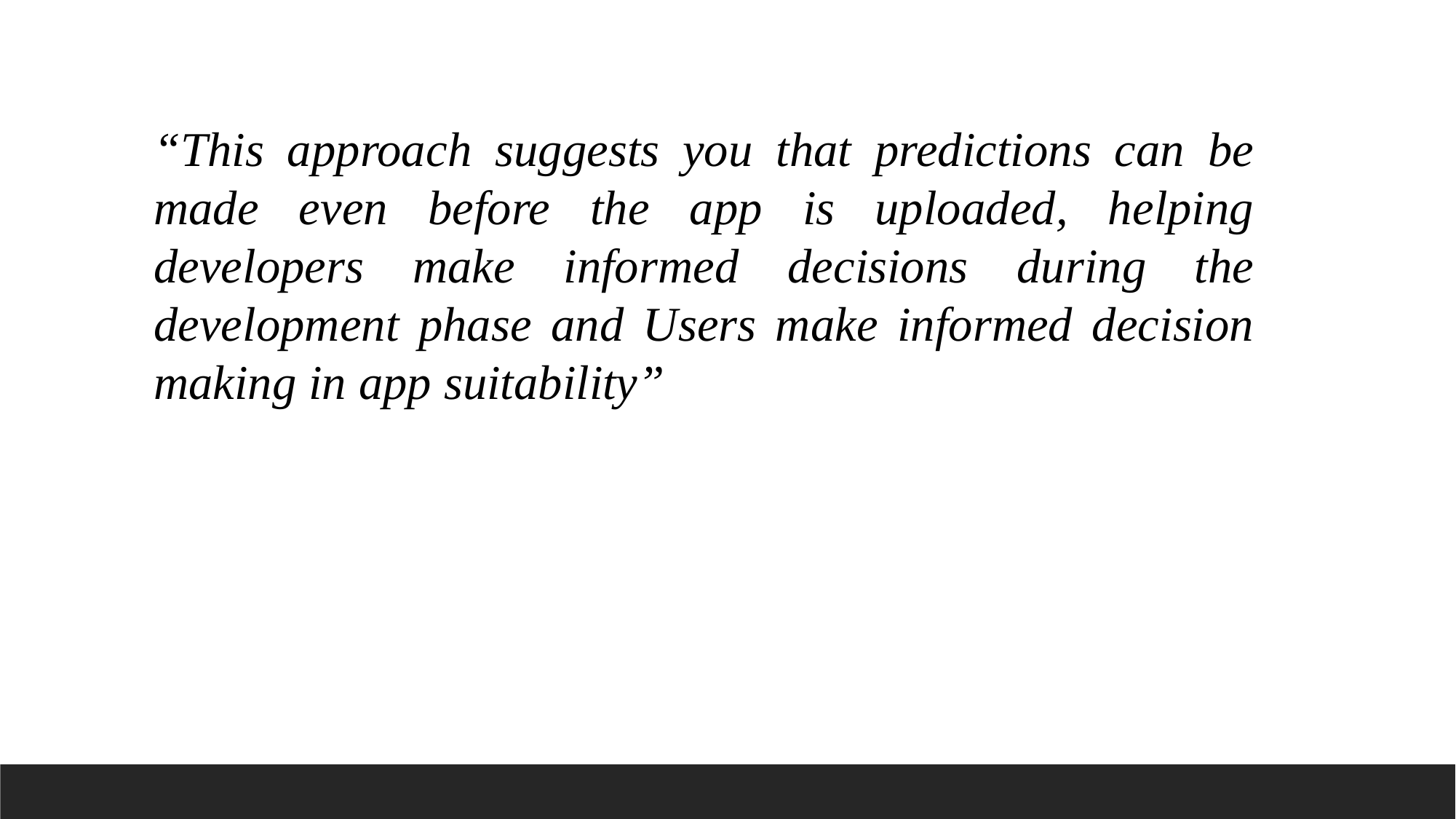

“This approach suggests you that predictions can be made even before the app is uploaded, helping developers make informed decisions during the development phase and Users make informed decision making in app suitability”